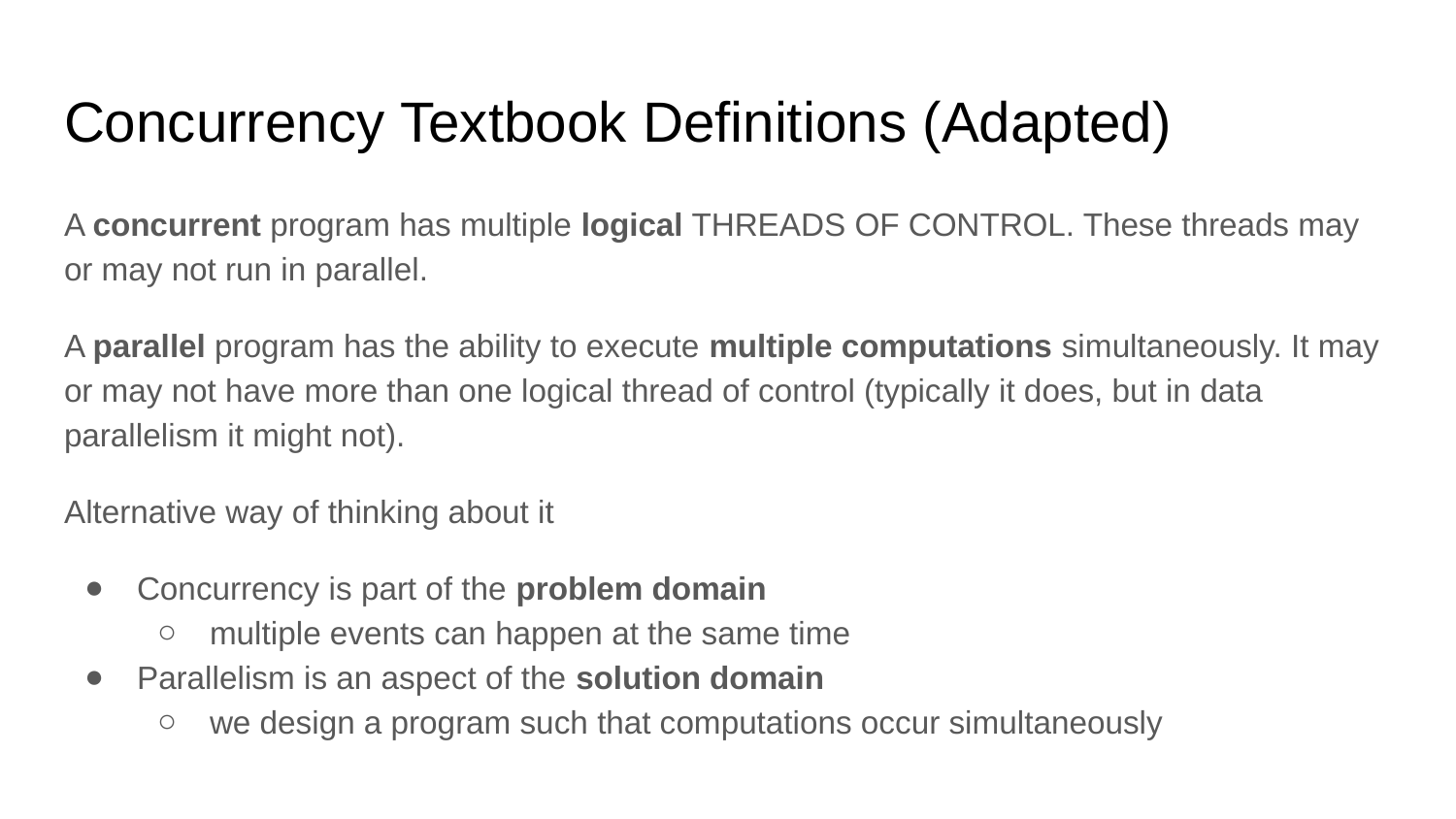

# Concurrency Textbook Definitions (Adapted)
A concurrent program has multiple logical THREADS OF CONTROL. These threads may or may not run in parallel.
A parallel program has the ability to execute multiple computations simultaneously. It may or may not have more than one logical thread of control (typically it does, but in data parallelism it might not).
Alternative way of thinking about it
Concurrency is part of the problem domain
multiple events can happen at the same time
Parallelism is an aspect of the solution domain
we design a program such that computations occur simultaneously